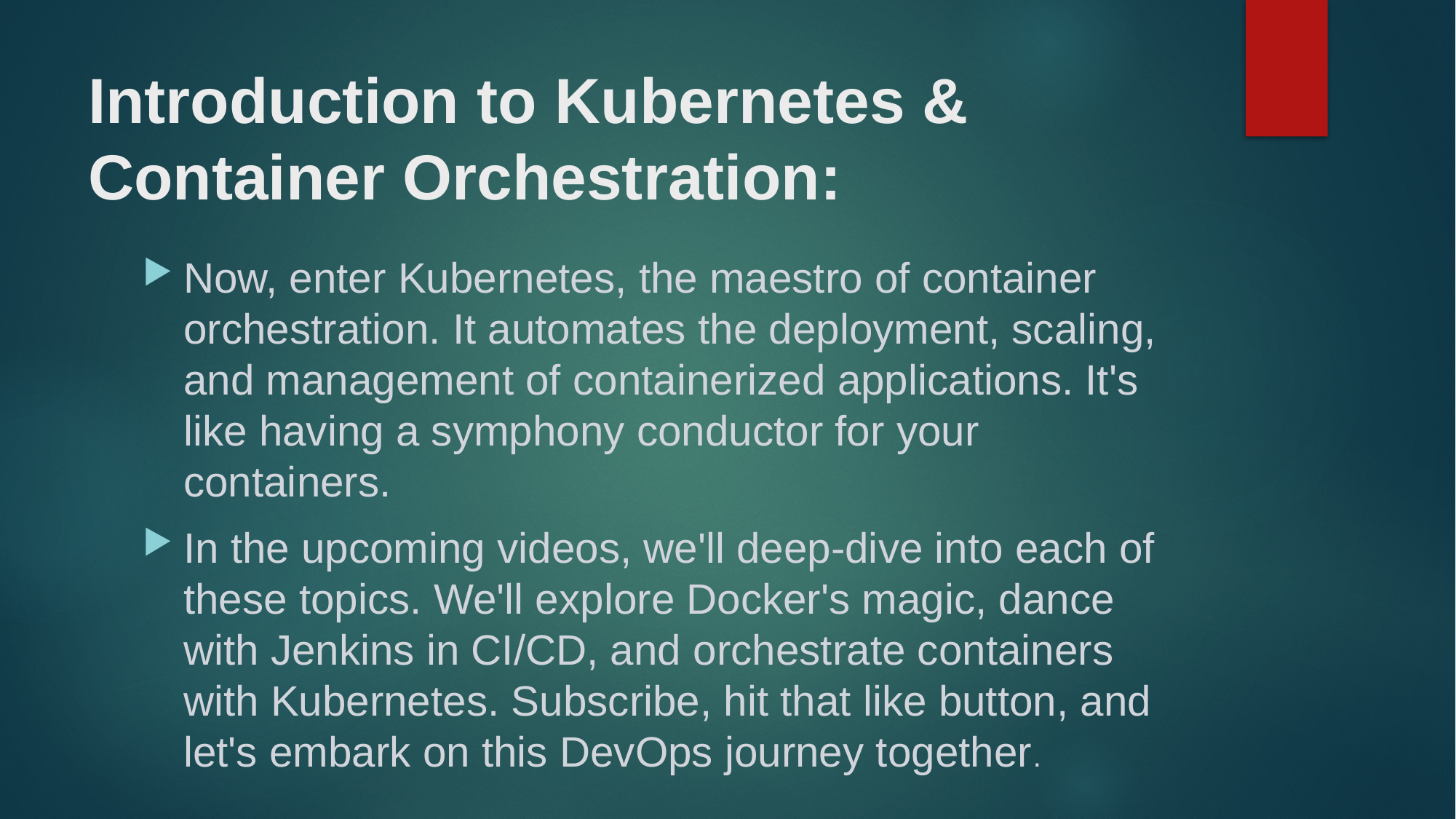

# Introduction to Kubernetes & Container Orchestration:
Now, enter Kubernetes, the maestro of container orchestration. It automates the deployment, scaling, and management of containerized applications. It's like having a symphony conductor for your containers.
In the upcoming videos, we'll deep-dive into each of these topics. We'll explore Docker's magic, dance with Jenkins in CI/CD, and orchestrate containers with Kubernetes. Subscribe, hit that like button, and let's embark on this DevOps journey together.